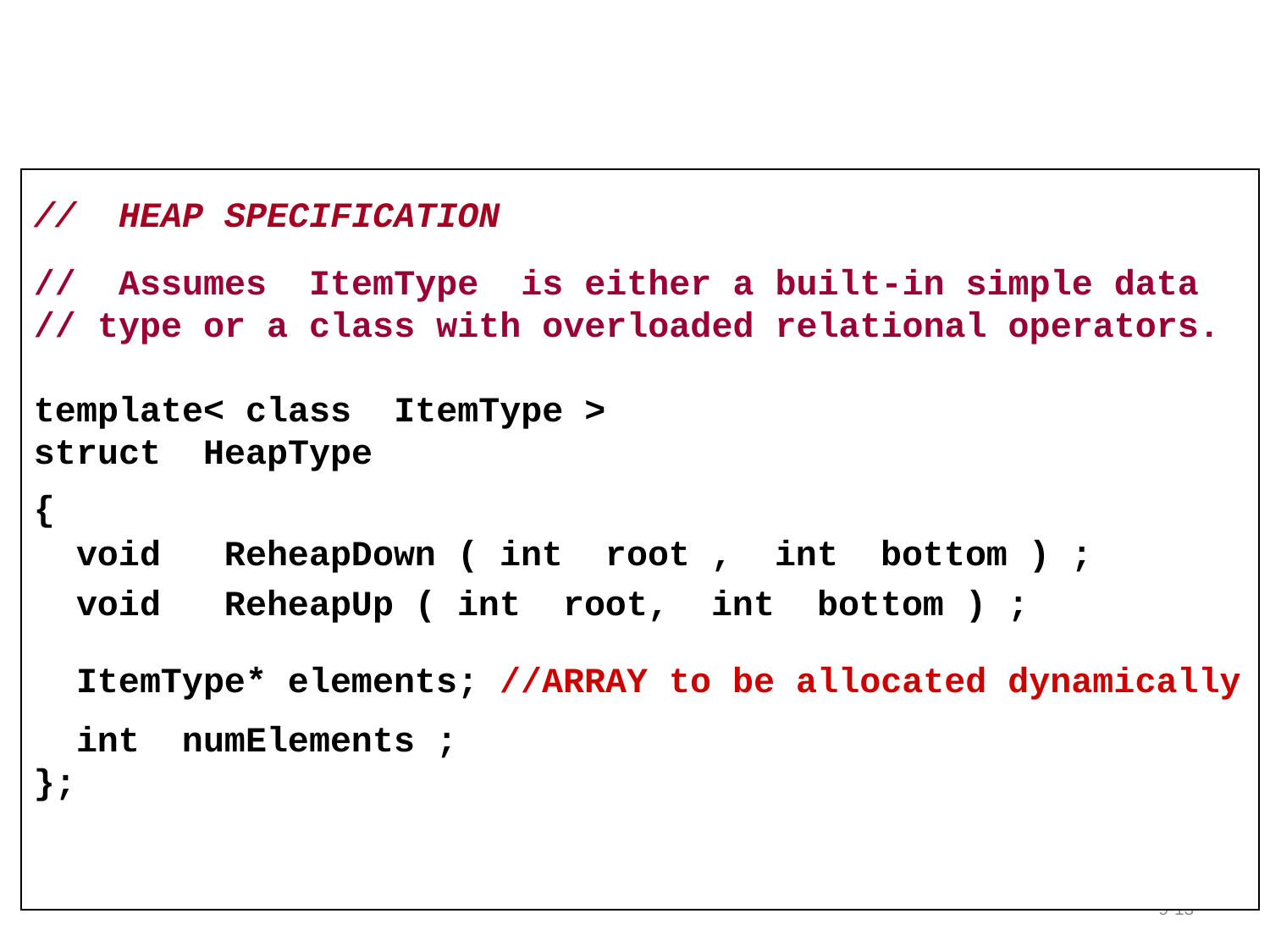

//  HEAP SPECIFICATION

//  Assumes  ItemType  is either a built-in simple data
// type or a class with overloaded relational operators.

template< class  ItemType >
struct  HeapType
{
  void   ReheapDown ( int  root ,  int  bottom ) ;
  void   ReheapUp ( int  root,  int  bottom ) ;

  ItemType* elements; //ARRAY to be allocated dynamically

  int  numElements ;
};
9-13